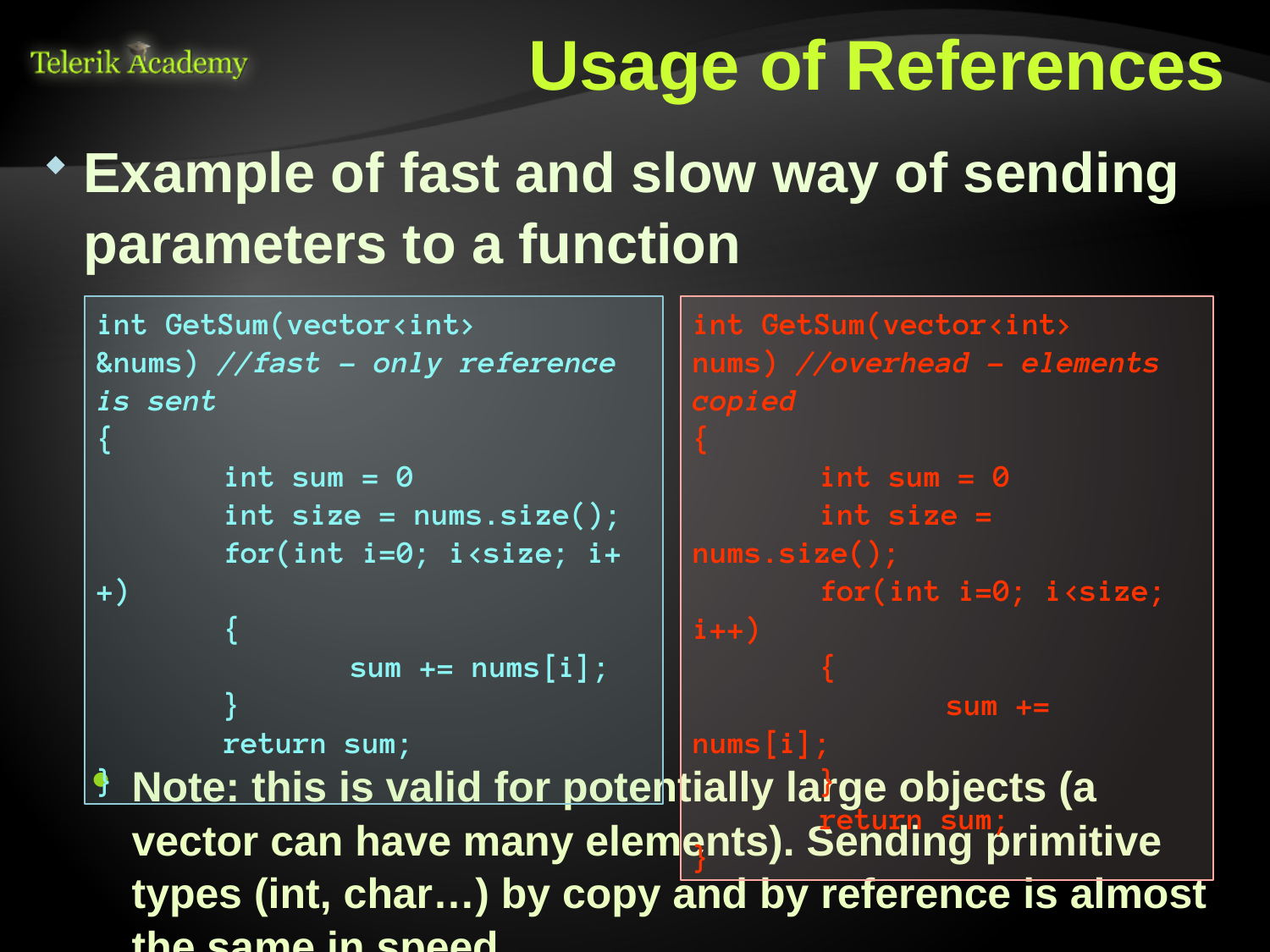

# Usage of References
Example of fast and slow way of sending parameters to a function

Note: this is valid for potentially large objects (a vector can have many elements). Sending primitive types (int, char…) by copy and by reference is almost the same in speed
int GetSum(vector<int> &nums) //fast – only reference is sent
{
	int sum = 0
	int size = nums.size();
	for(int i=0; i<size; i++)
	{
		sum += nums[i];
	}
	return sum;
}
int GetSum(vector<int> nums) //overhead – elements copied
{
	int sum = 0
	int size = nums.size();
	for(int i=0; i<size; i++)
	{
		sum += nums[i];
	}
	return sum;
}